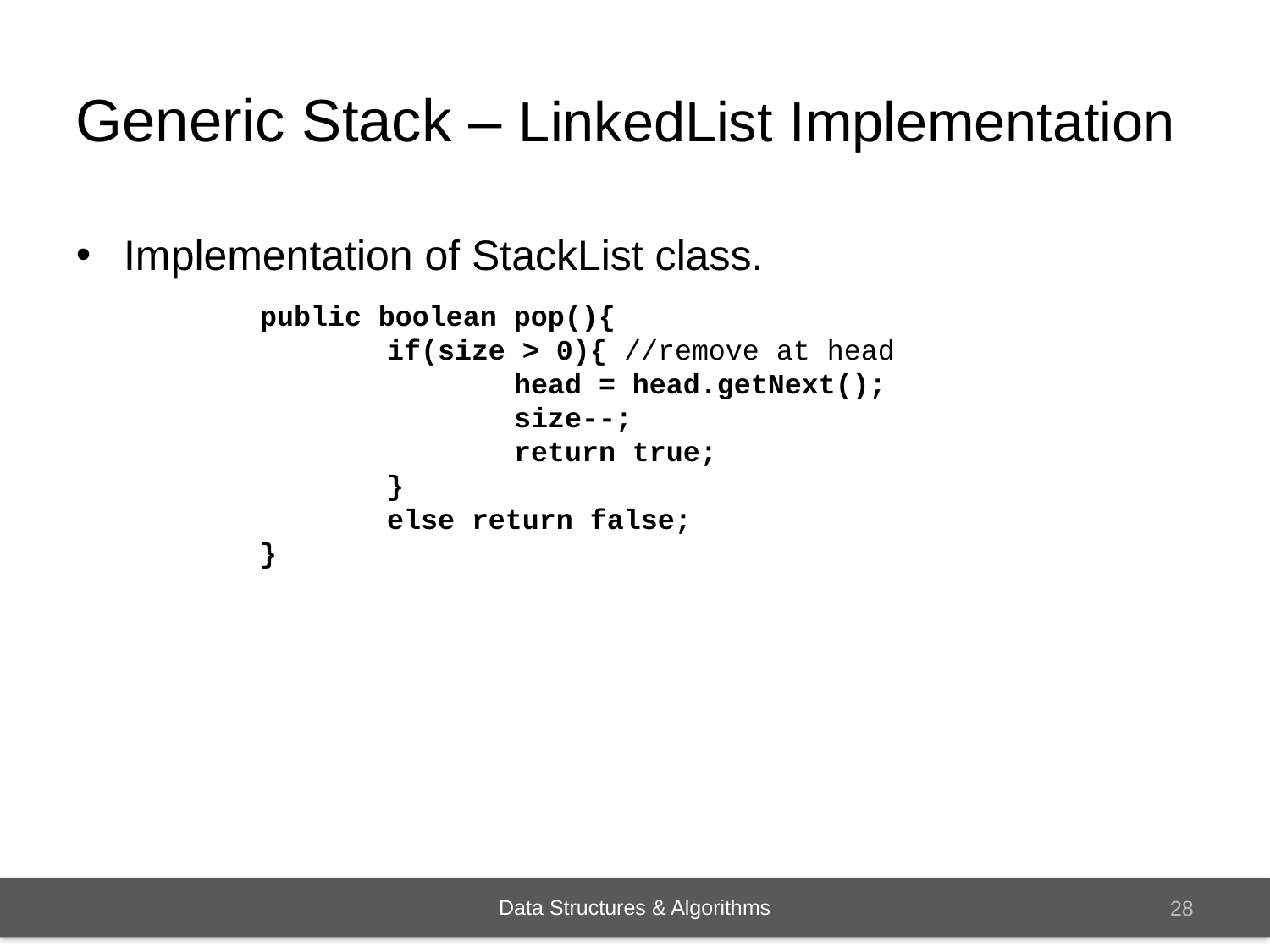

Generic Stack – LinkedList Implementation
Implementation of StackList class.
	public boolean pop(){
		if(size > 0){ //remove at head
			head = head.getNext();
			size--;
			return true;
		}
		else return false;
	}
28